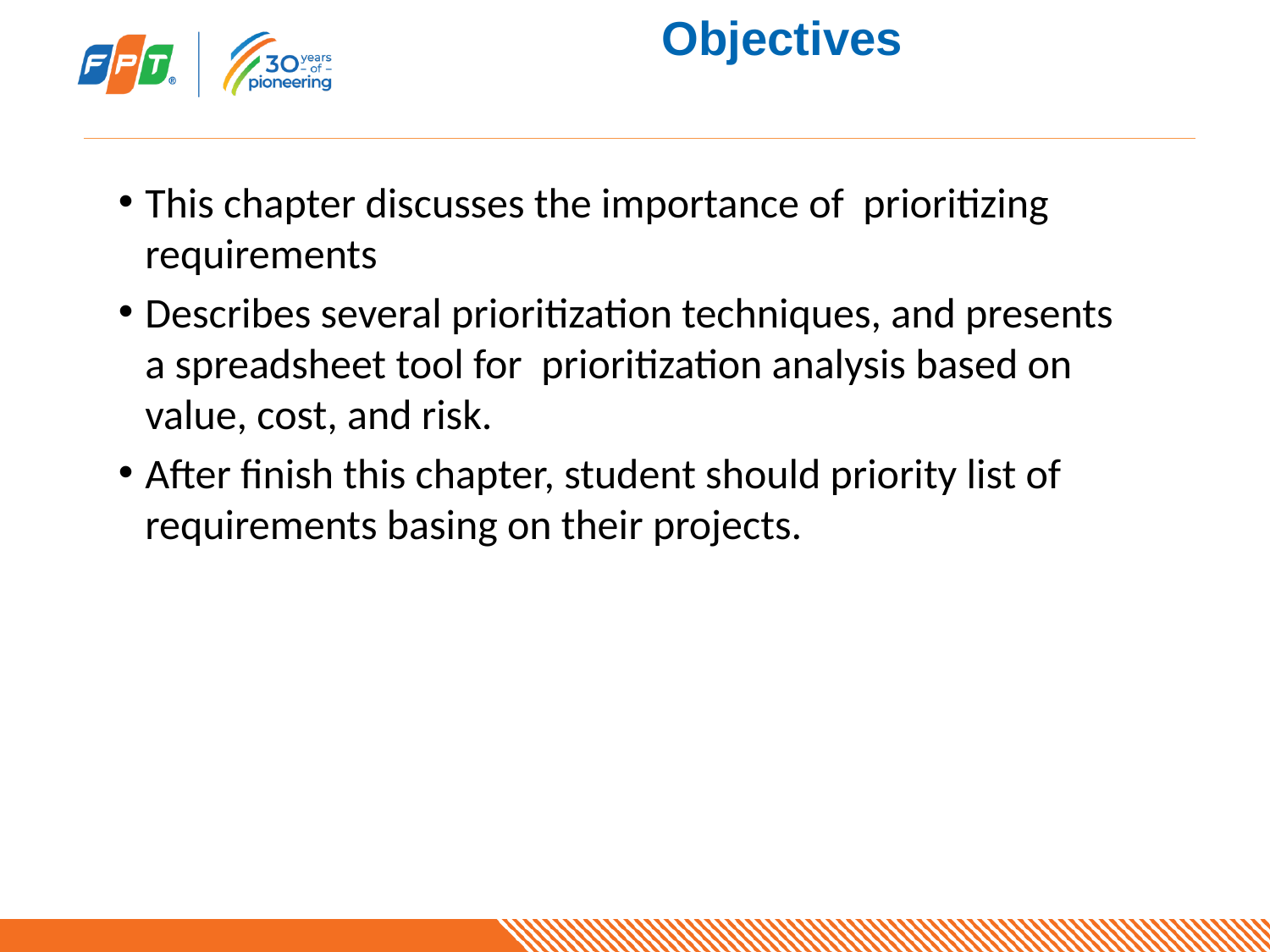

# Objectives
This chapter discusses the importance of  prioritizing  requirements
Describes several prioritization techniques, and presents a spreadsheet tool for  prioritization analysis based on value, cost, and risk.
After finish this chapter, student should priority list of requirements basing on their projects.